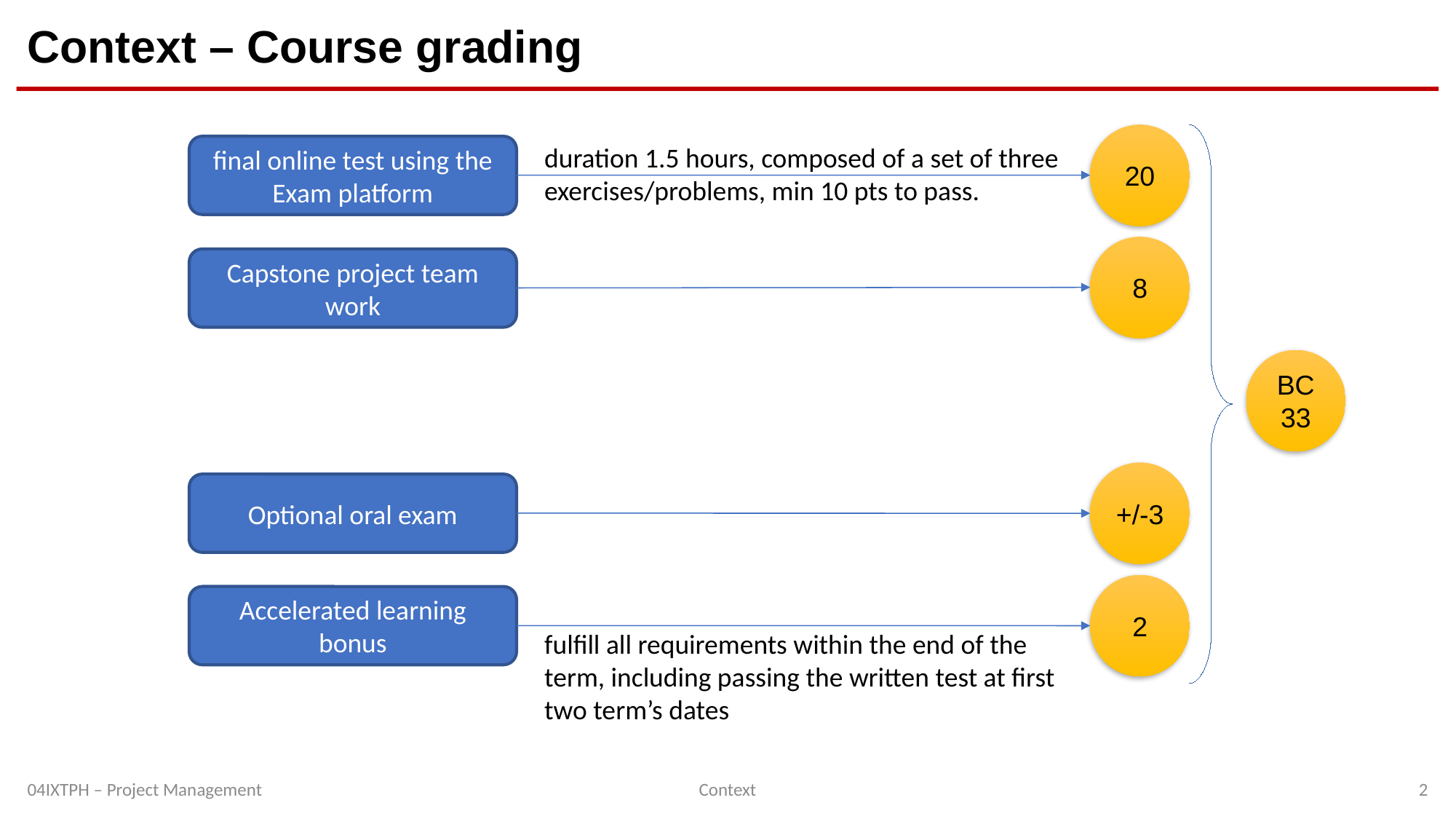

# Context – Course grading
20

duration 1.5 hours, composed of a set of three exercises/problems, min 10 pts to pass.
final online test using the Exam platform

8
Capstone project team work

BC
33
+/-3
Optional oral exam

2
Accelerated learning bonus
fulfill all requirements within the end of the term, including passing the written test at first two term’s dates

04IXTPH – Project Management
Context
2